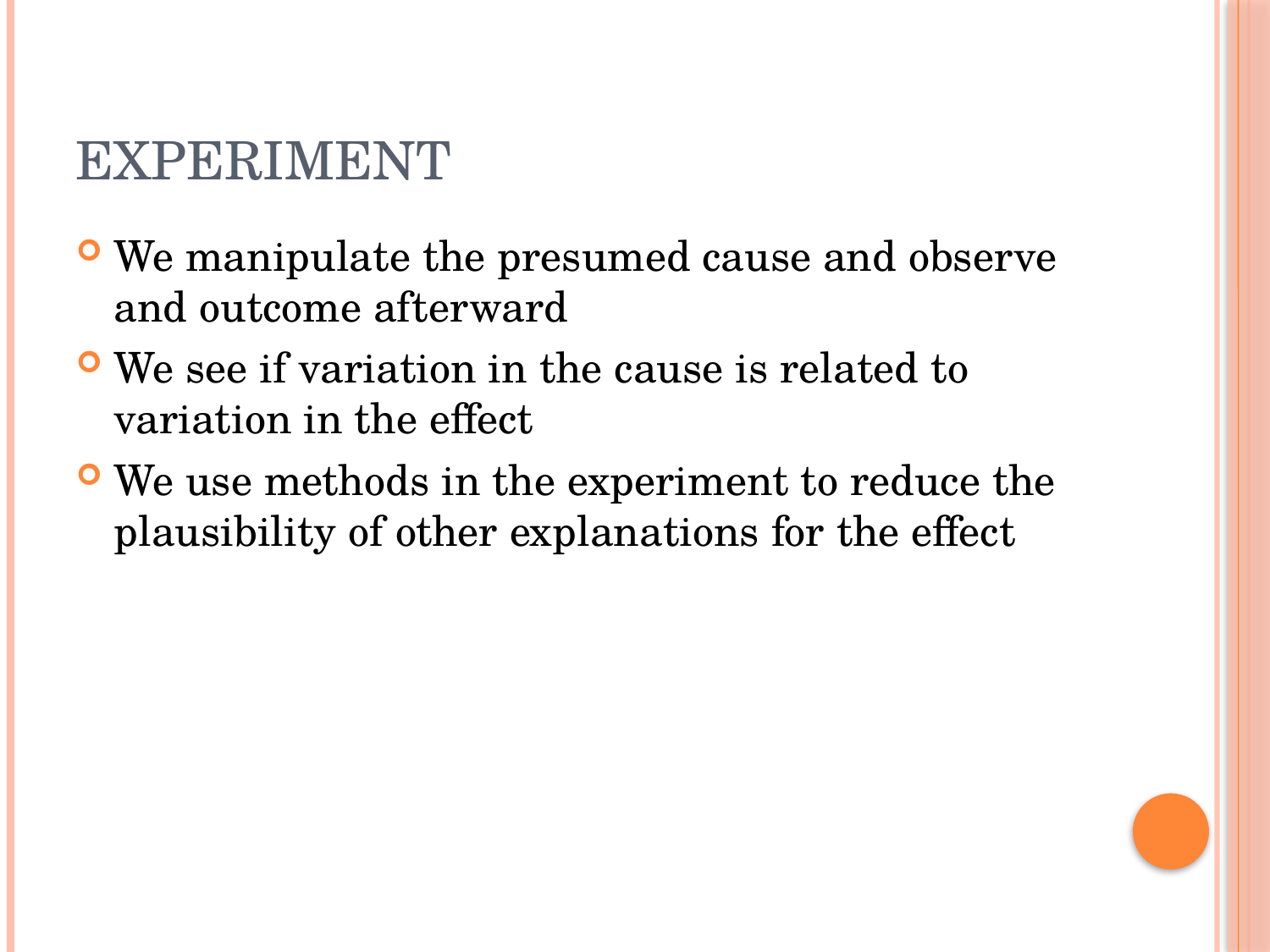

# Experiment
We manipulate the presumed cause and observe and outcome afterward
We see if variation in the cause is related to variation in the effect
We use methods in the experiment to reduce the plausibility of other explanations for the effect